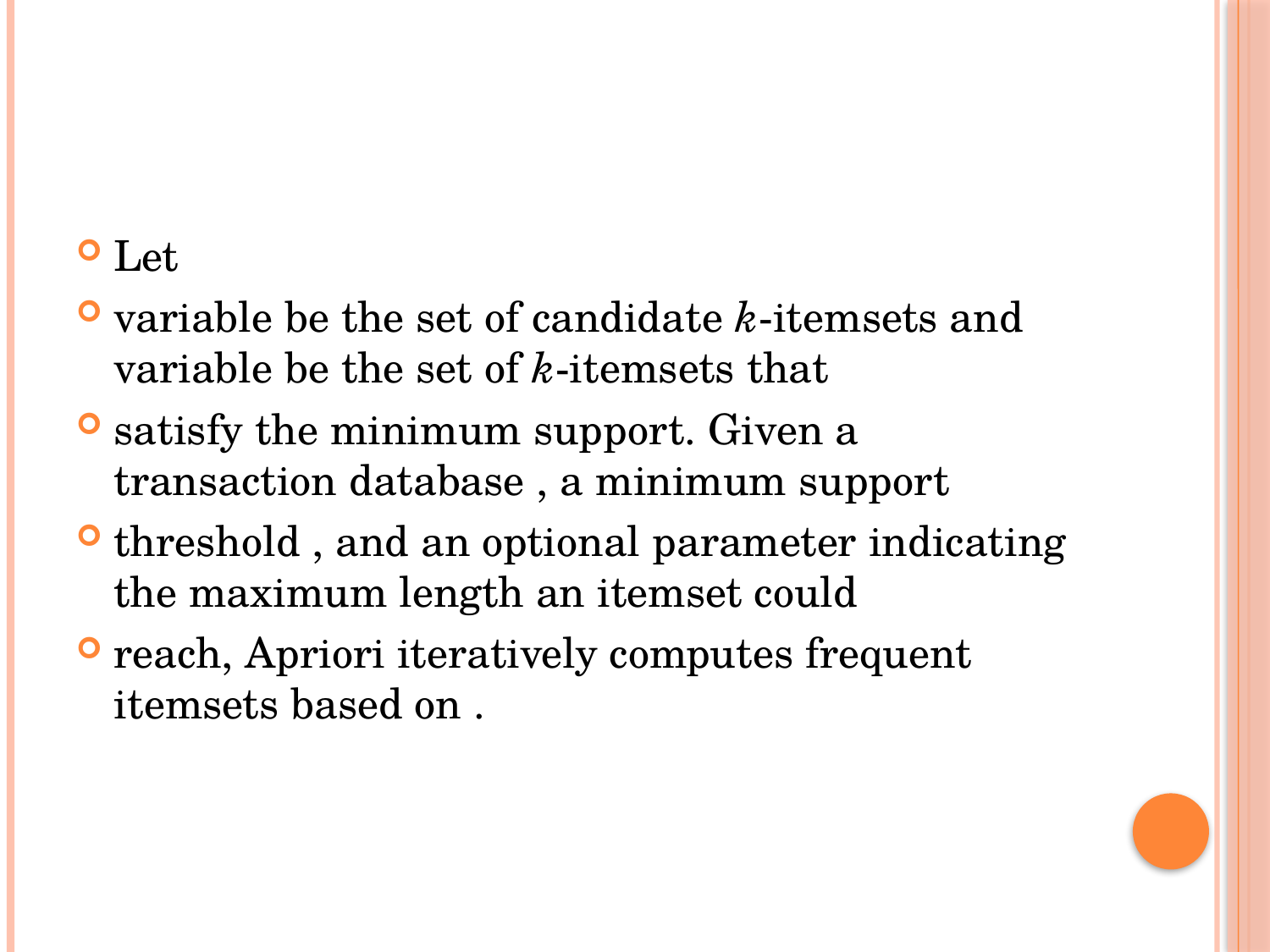

#
Let
variable be the set of candidate k-itemsets and variable be the set of k-itemsets that
satisfy the minimum support. Given a transaction database , a minimum support
threshold , and an optional parameter indicating the maximum length an itemset could
reach, Apriori iteratively computes frequent itemsets based on .